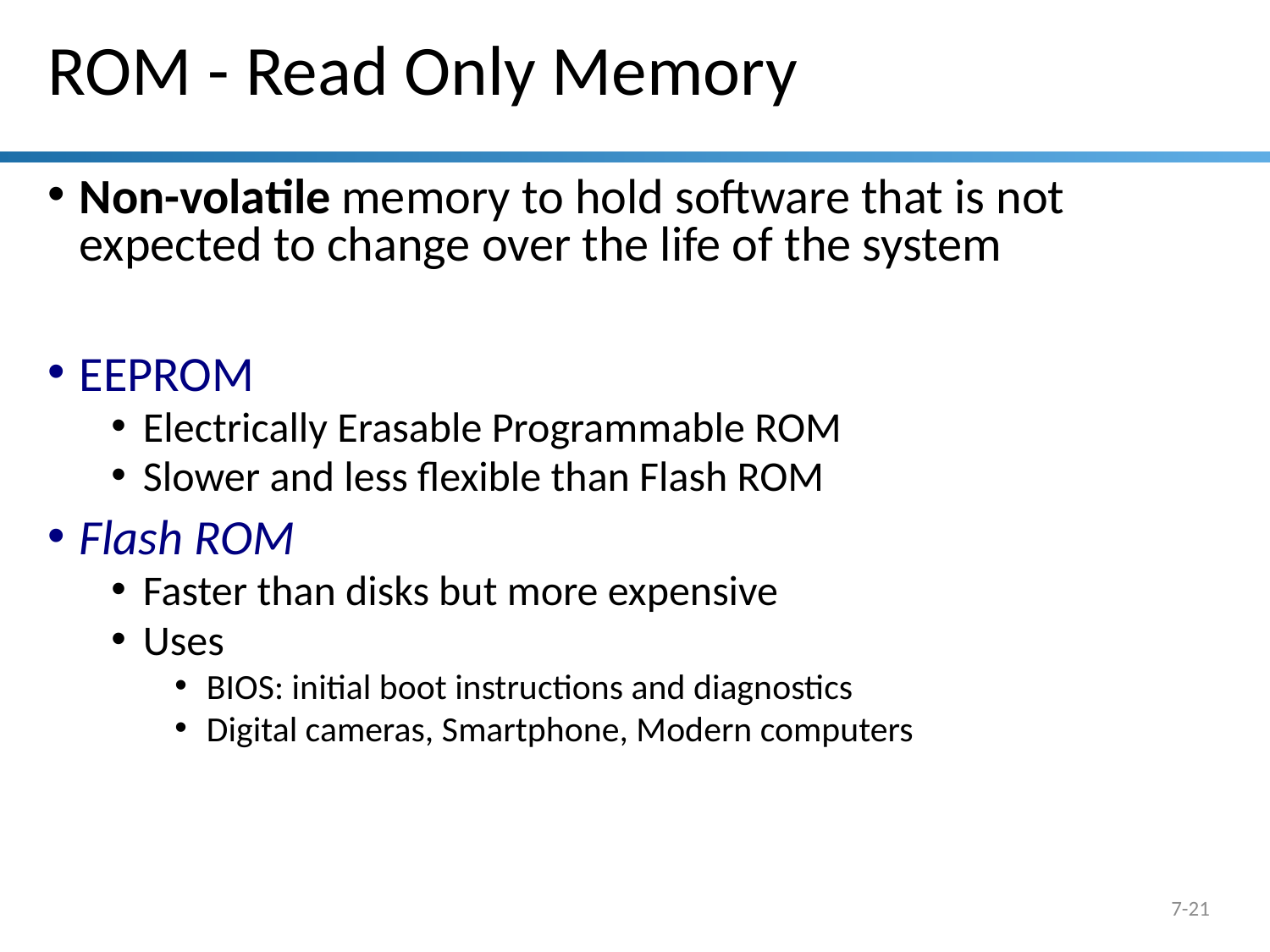

# ROM - Read Only Memory
Non-volatile memory to hold software that is not expected to change over the life of the system

EEPROM
Electrically Erasable Programmable ROM
Slower and less flexible than Flash ROM
Flash ROM
Faster than disks but more expensive
Uses
BIOS: initial boot instructions and diagnostics
Digital cameras, Smartphone, Modern computers
7-21